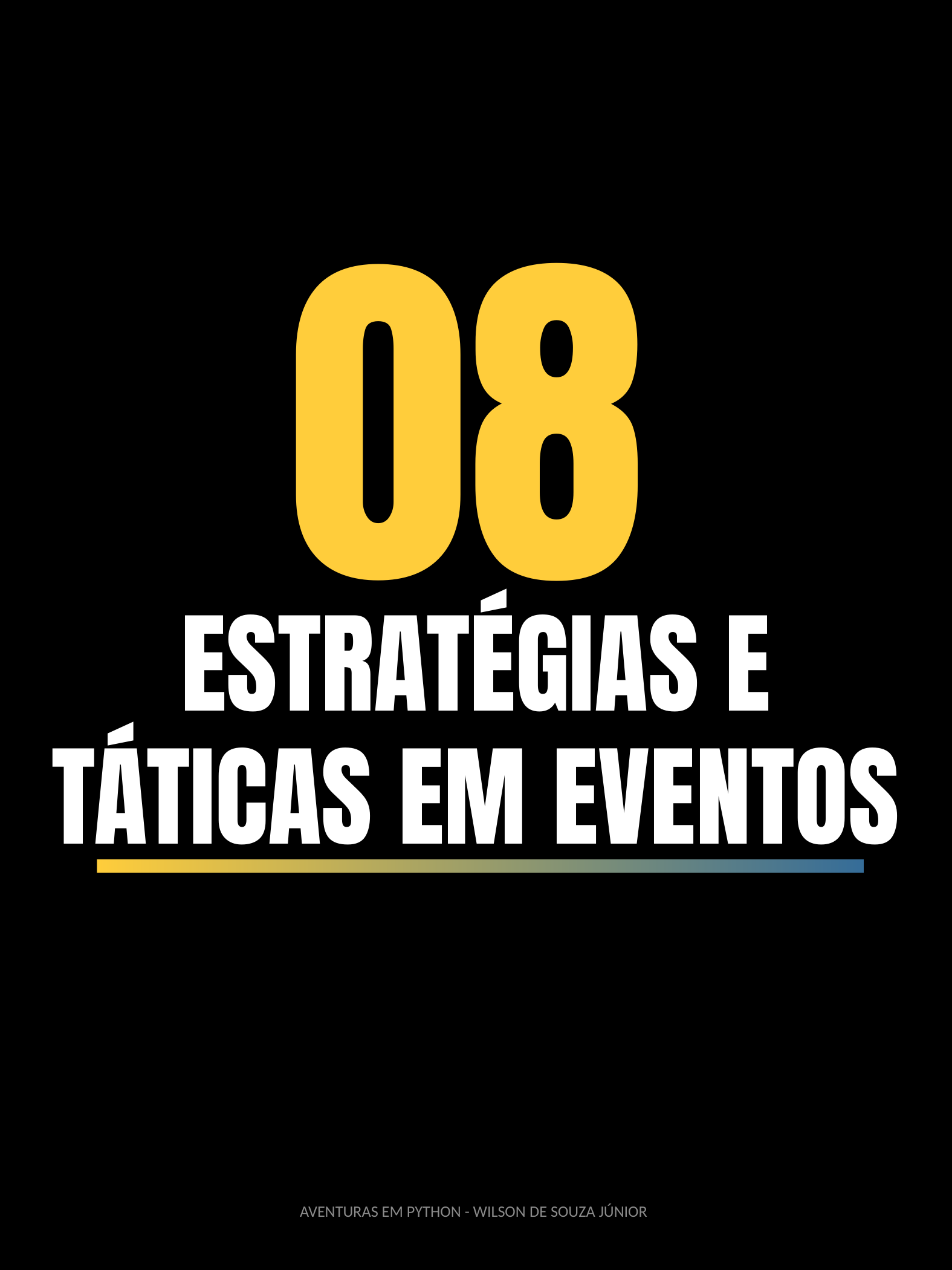

08

ESTRATÉGIAS E TÁTICAS EM EVENTOS
AVENTURAS EM PYTHON - WILSON DE SOUZA JÚNIOR
18